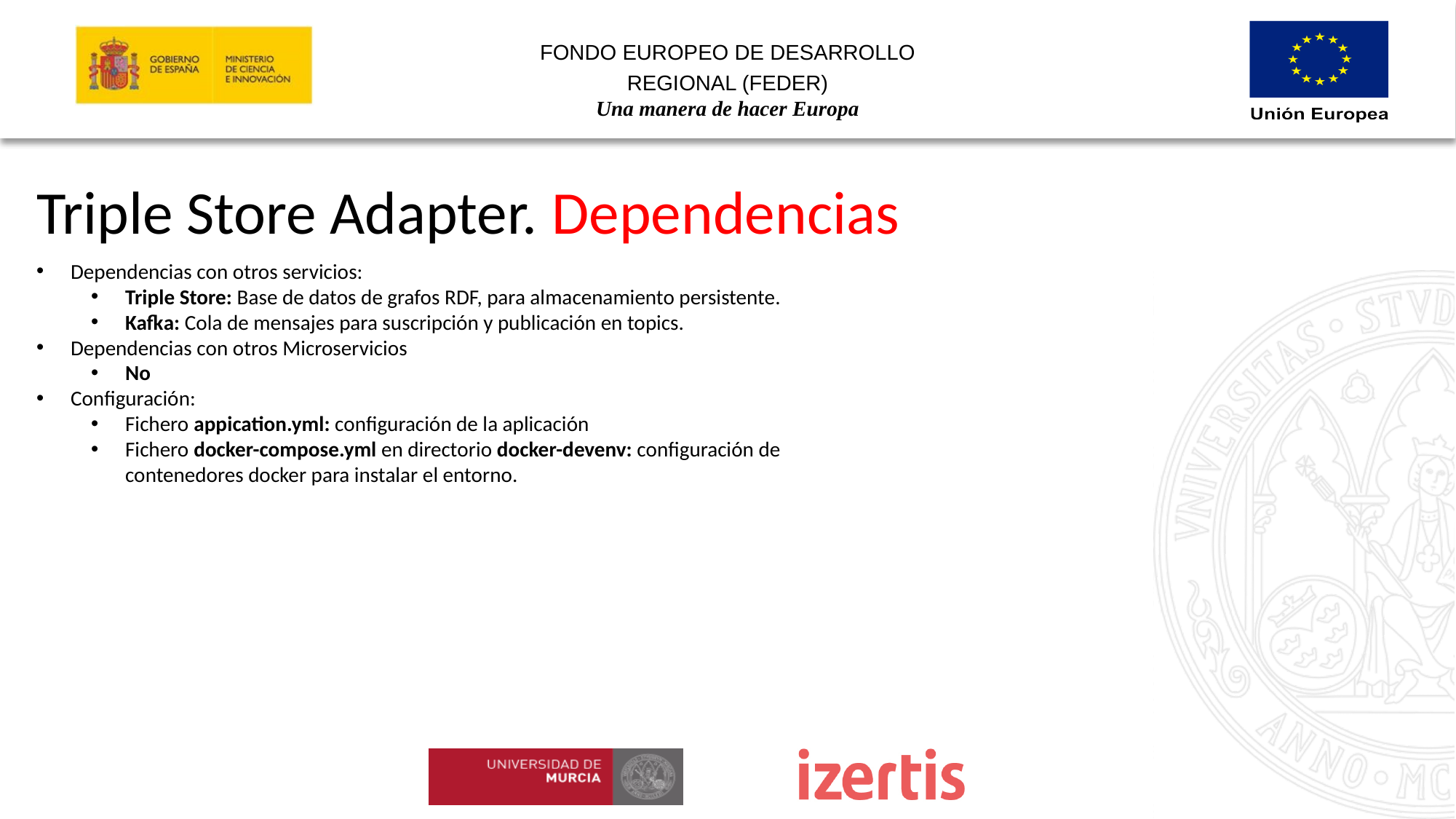

Triple Store Adapter. Dependencias
Dependencias con otros servicios:
Triple Store: Base de datos de grafos RDF, para almacenamiento persistente.
Kafka: Cola de mensajes para suscripción y publicación en topics.
Dependencias con otros Microservicios
No
Configuración:
Fichero appication.yml: configuración de la aplicación
Fichero docker-compose.yml en directorio docker-devenv: configuración de contenedores docker para instalar el entorno.